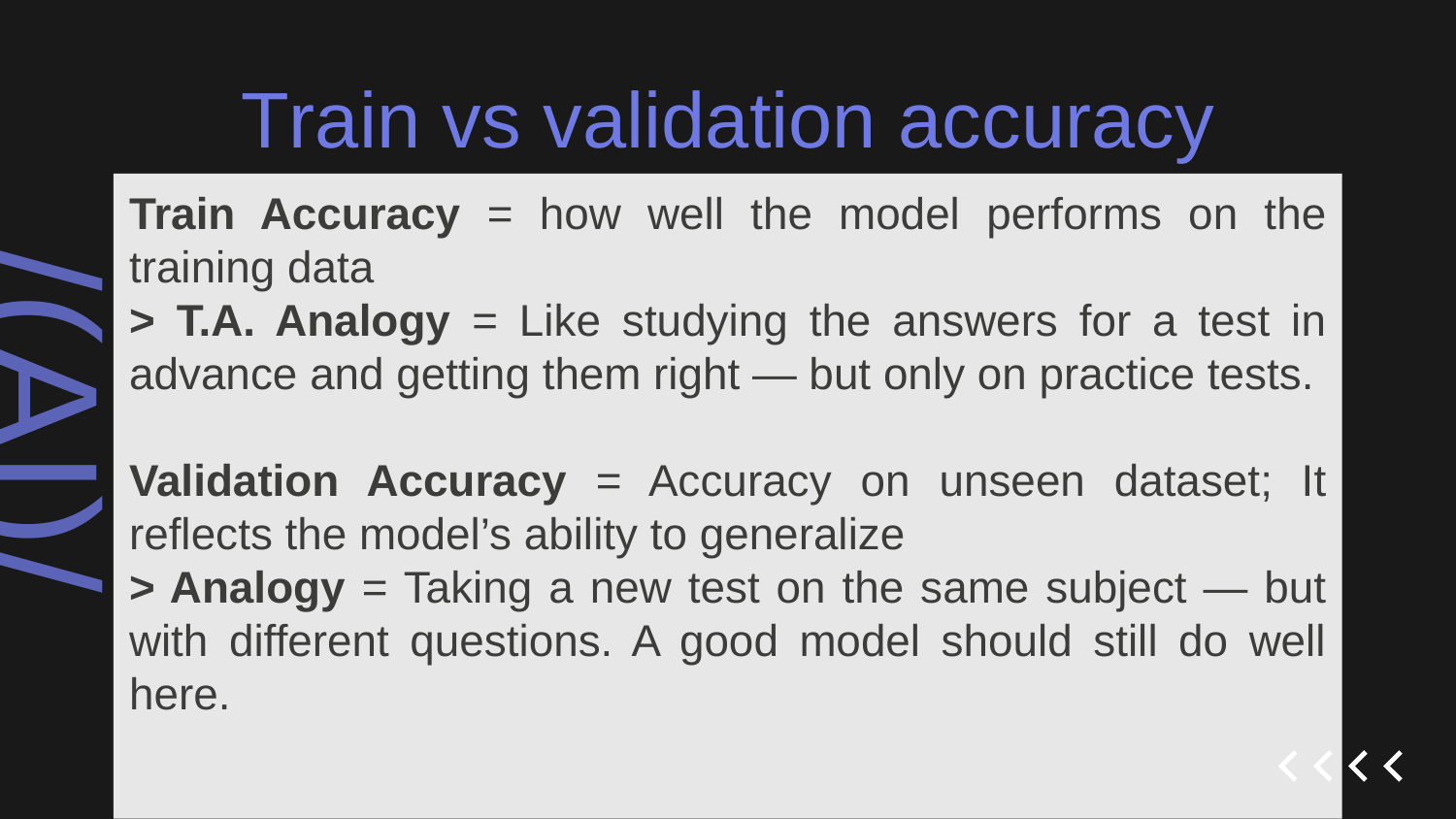

# Train vs validation accuracy
Train Accuracy = how well the model performs on the training data
> T.A. Analogy = Like studying the answers for a test in advance and getting them right — but only on practice tests.

Validation Accuracy = Accuracy on unseen dataset; It reflects the model’s ability to generalize
> Analogy = Taking a new test on the same subject — but with different questions. A good model should still do well here.